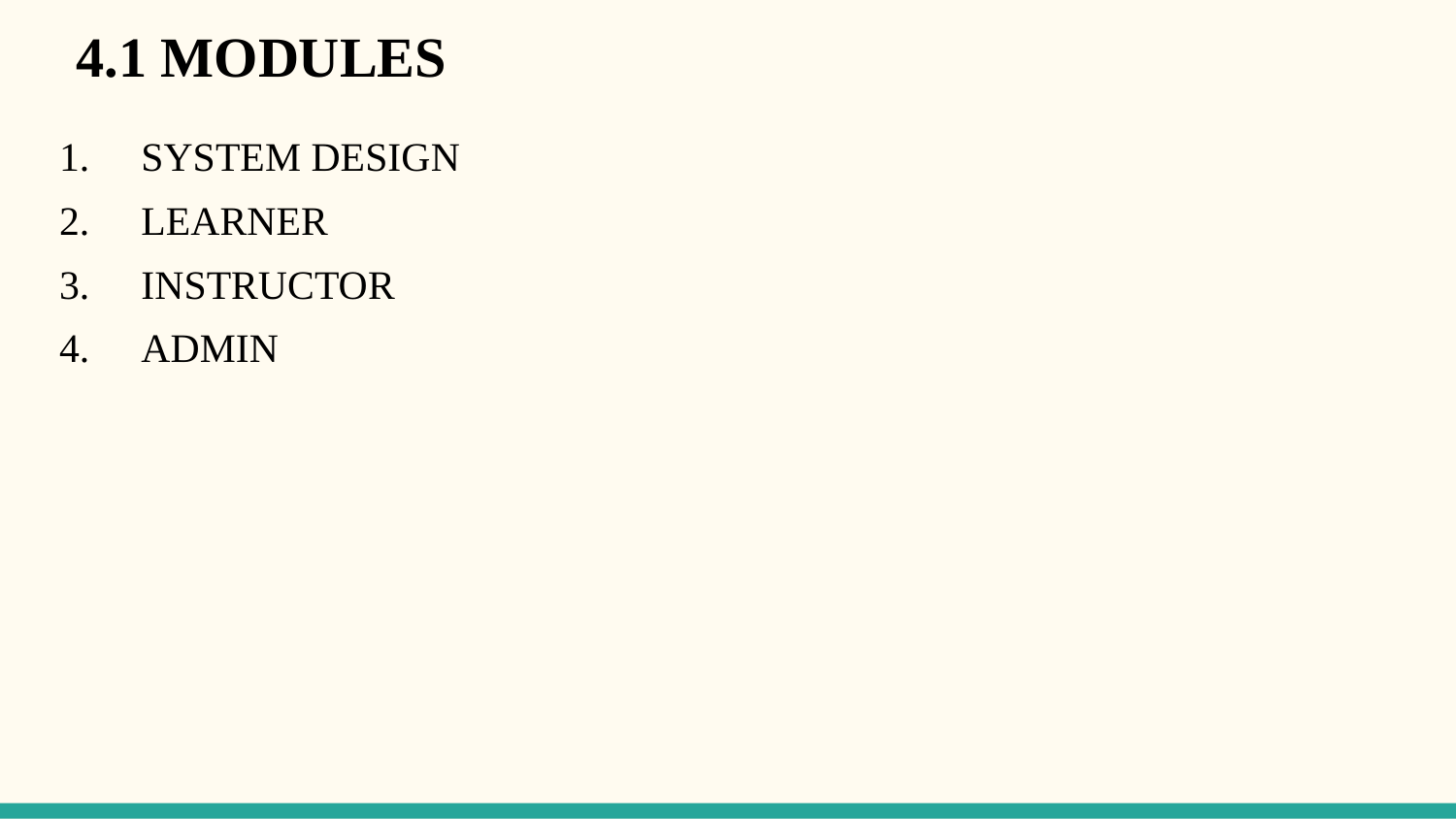

# 4.1 MODULES
SYSTEM DESIGN
LEARNER
INSTRUCTOR
ADMIN